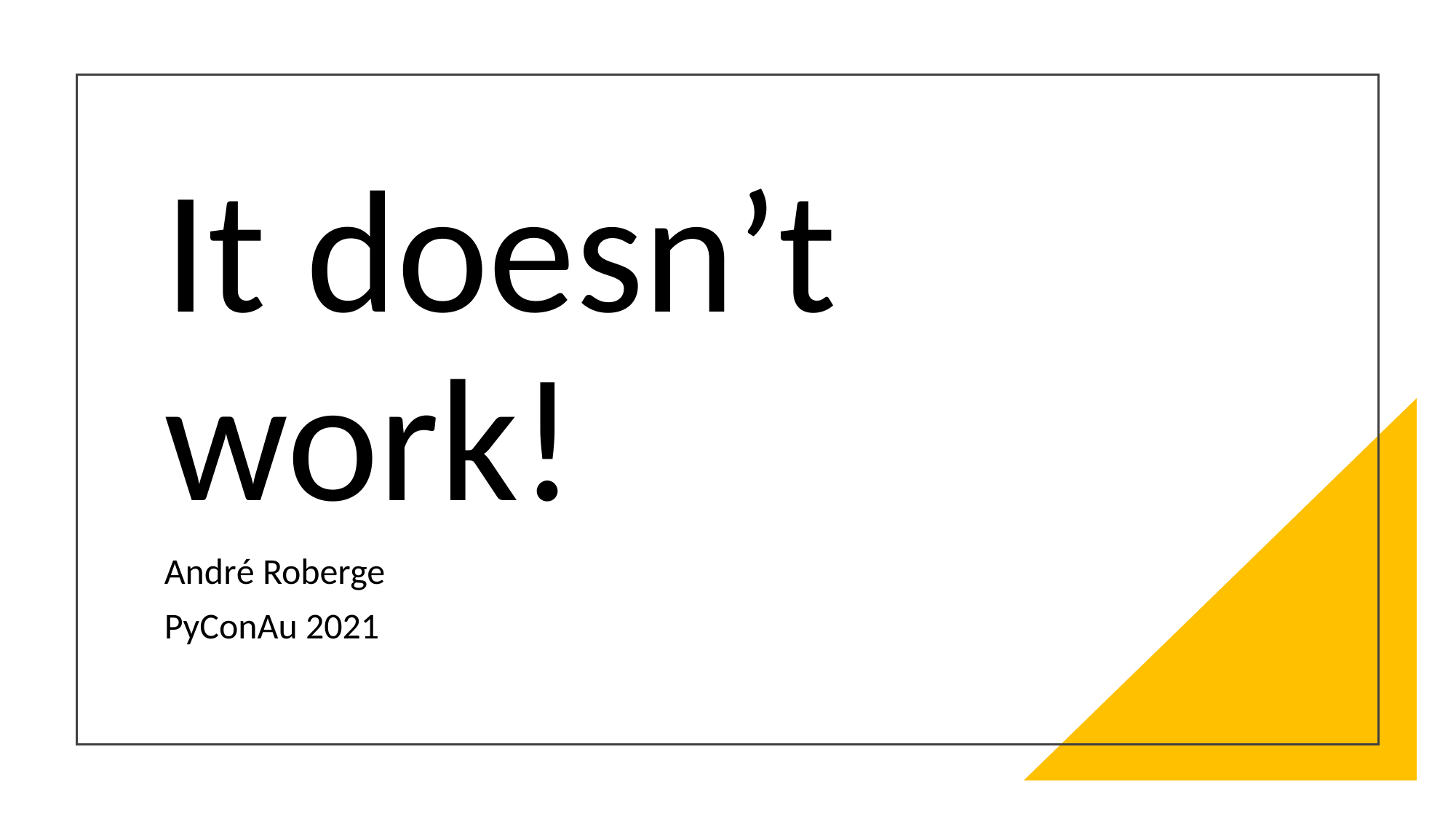

# It doesn’t work!

André Roberge
PyConAu 2021